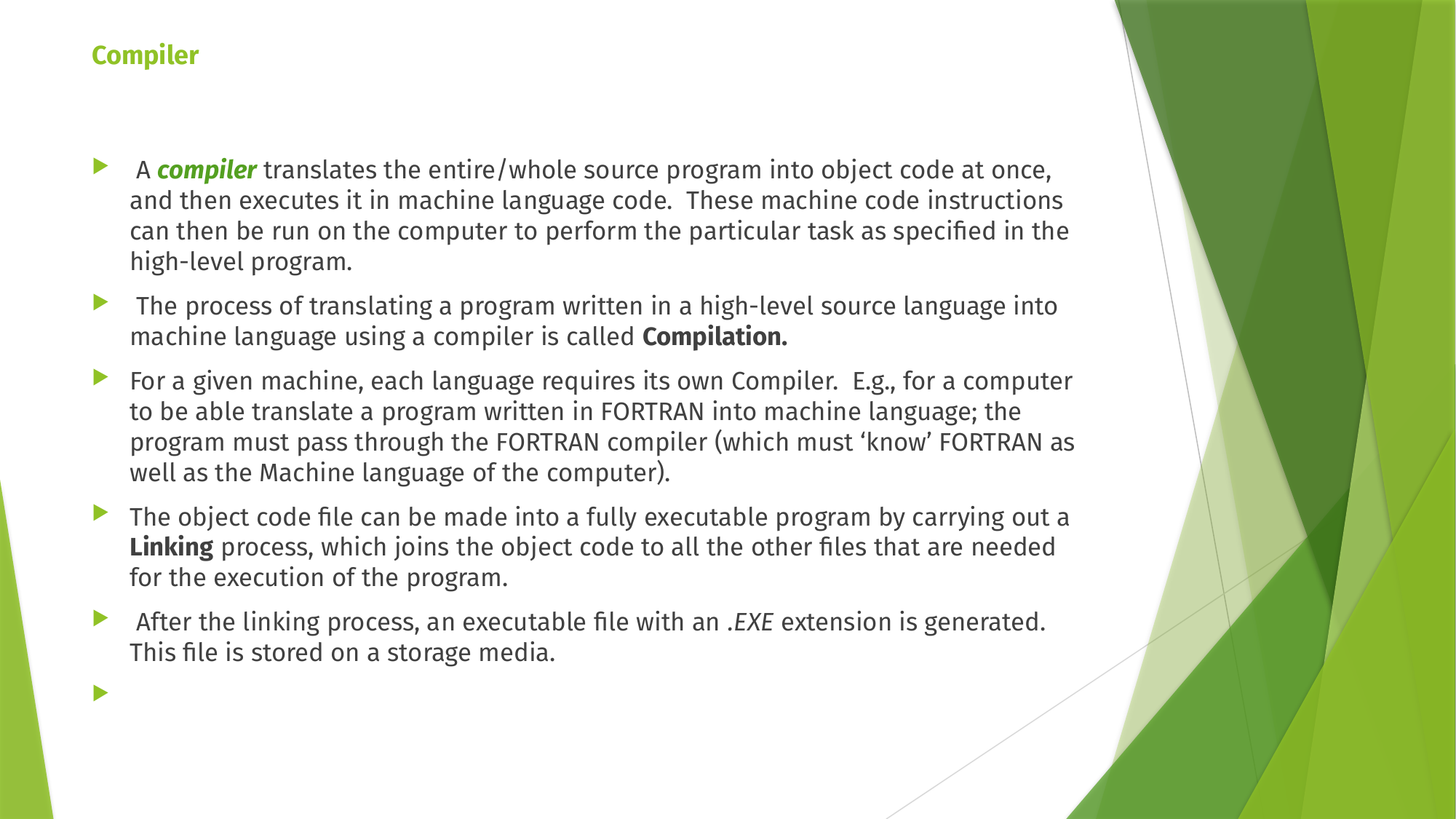

# Compiler
 A compiler translates the entire/whole source program into object code at once, and then executes it in machine language code.  These machine code instructions can then be run on the computer to perform the particular task as specified in the high-level program.
 The process of translating a program written in a high-level source language into machine language using a compiler is called Compilation.
For a given machine, each language requires its own Compiler.  E.g., for a computer to be able translate a program written in FORTRAN into machine language; the program must pass through the FORTRAN compiler (which must ‘know’ FORTRAN as well as the Machine language of the computer).
The object code file can be made into a fully executable program by carrying out a Linking process, which joins the object code to all the other files that are needed for the execution of the program.
 After the linking process, an executable file with an .EXE extension is generated.  This file is stored on a storage media.